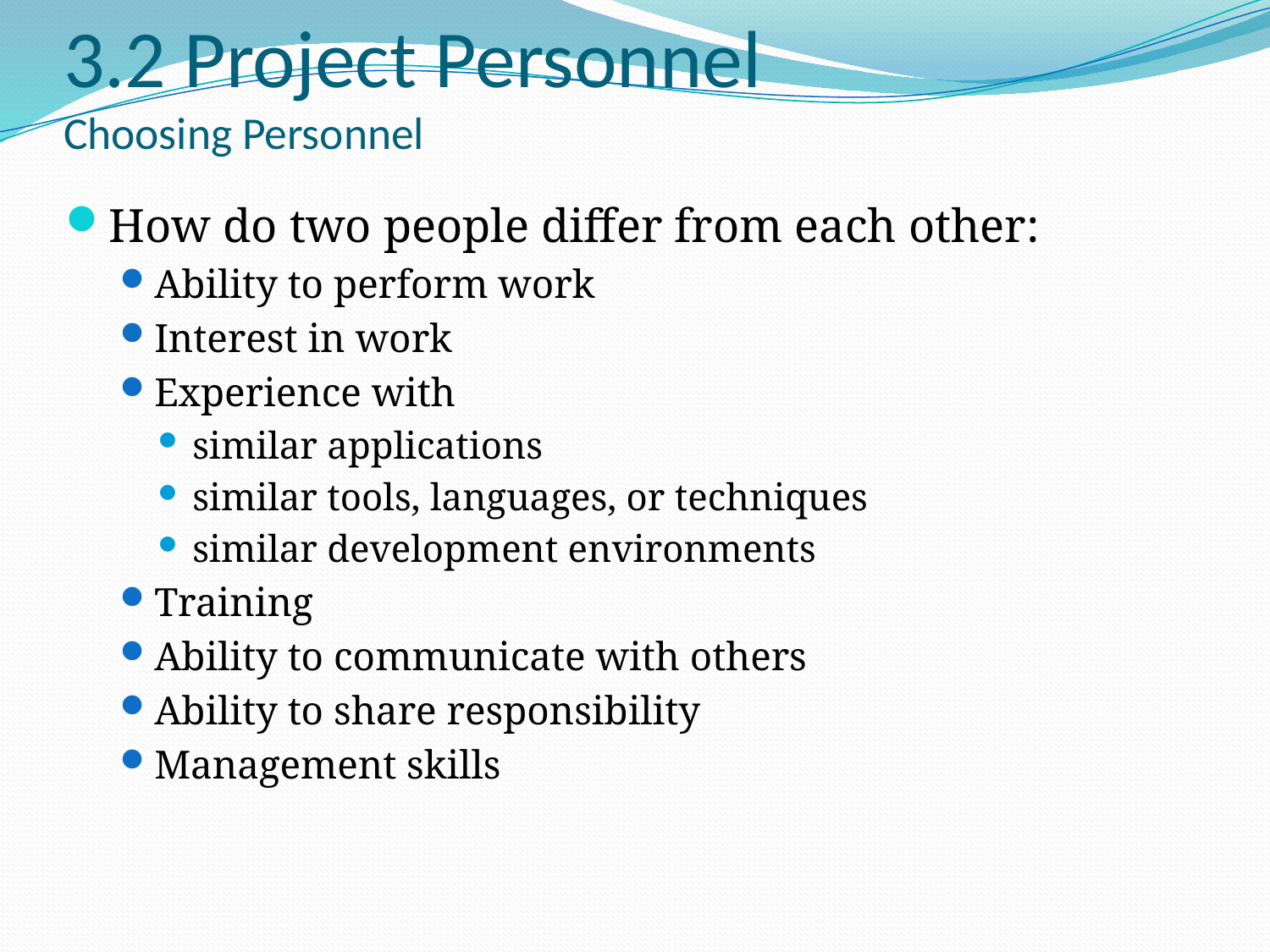

3.2 Project Personnel
Choosing Personnel
How do two people differ from each other:
Ability to perform work
Interest in work
Experience with
similar applications
similar tools, languages, or techniques
similar development environments
Training
Ability to communicate with others
Ability to share responsibility
Management skills